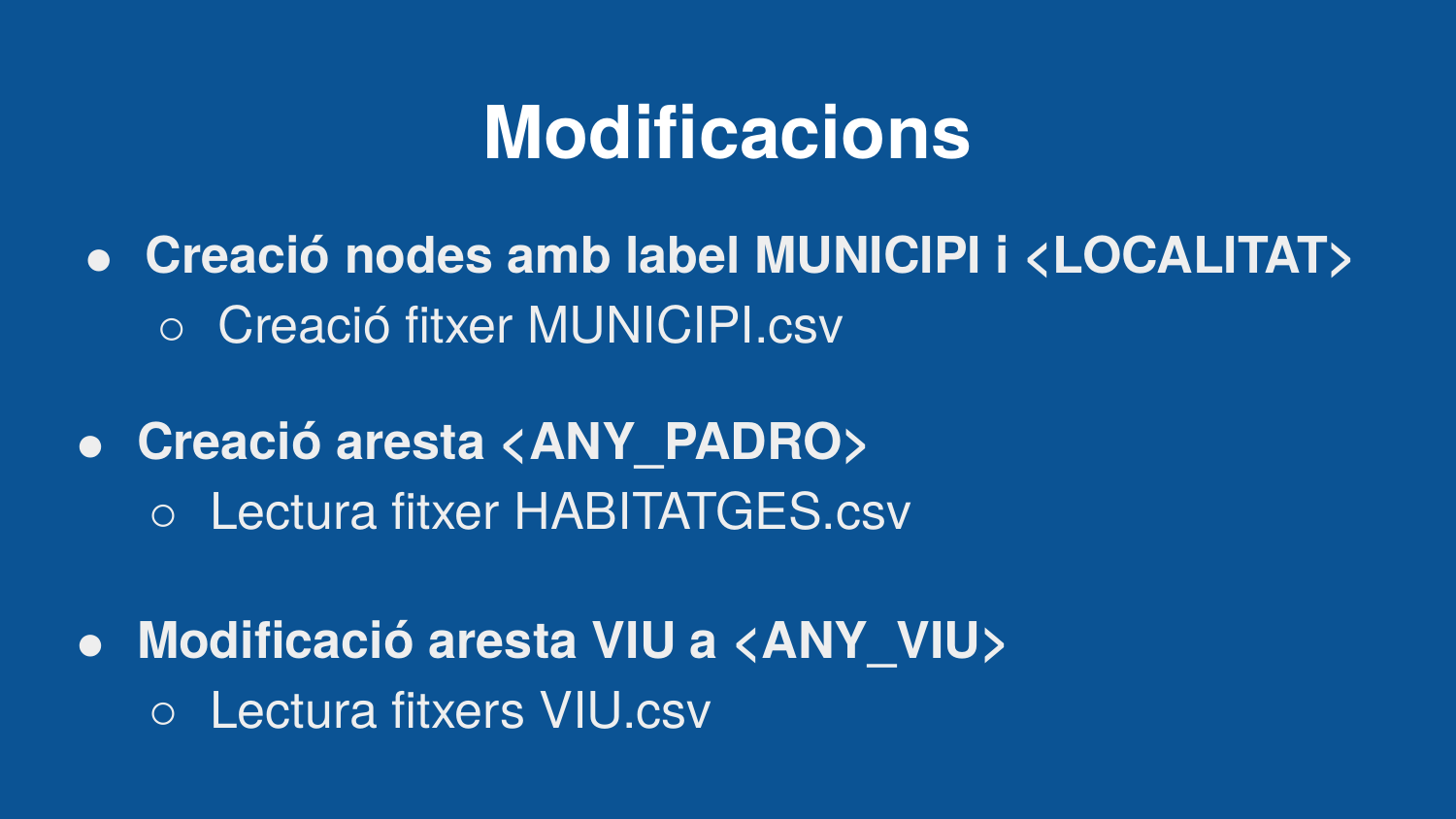

# Modificacions
Creació nodes amb label MUNICIPI i <LOCALITAT>
Creació fitxer MUNICIPI.csv
Creació aresta <ANY_PADRO>
Lectura fitxer HABITATGES.csv
Modificació aresta VIU a <ANY_VIU>
Lectura fitxers VIU.csv